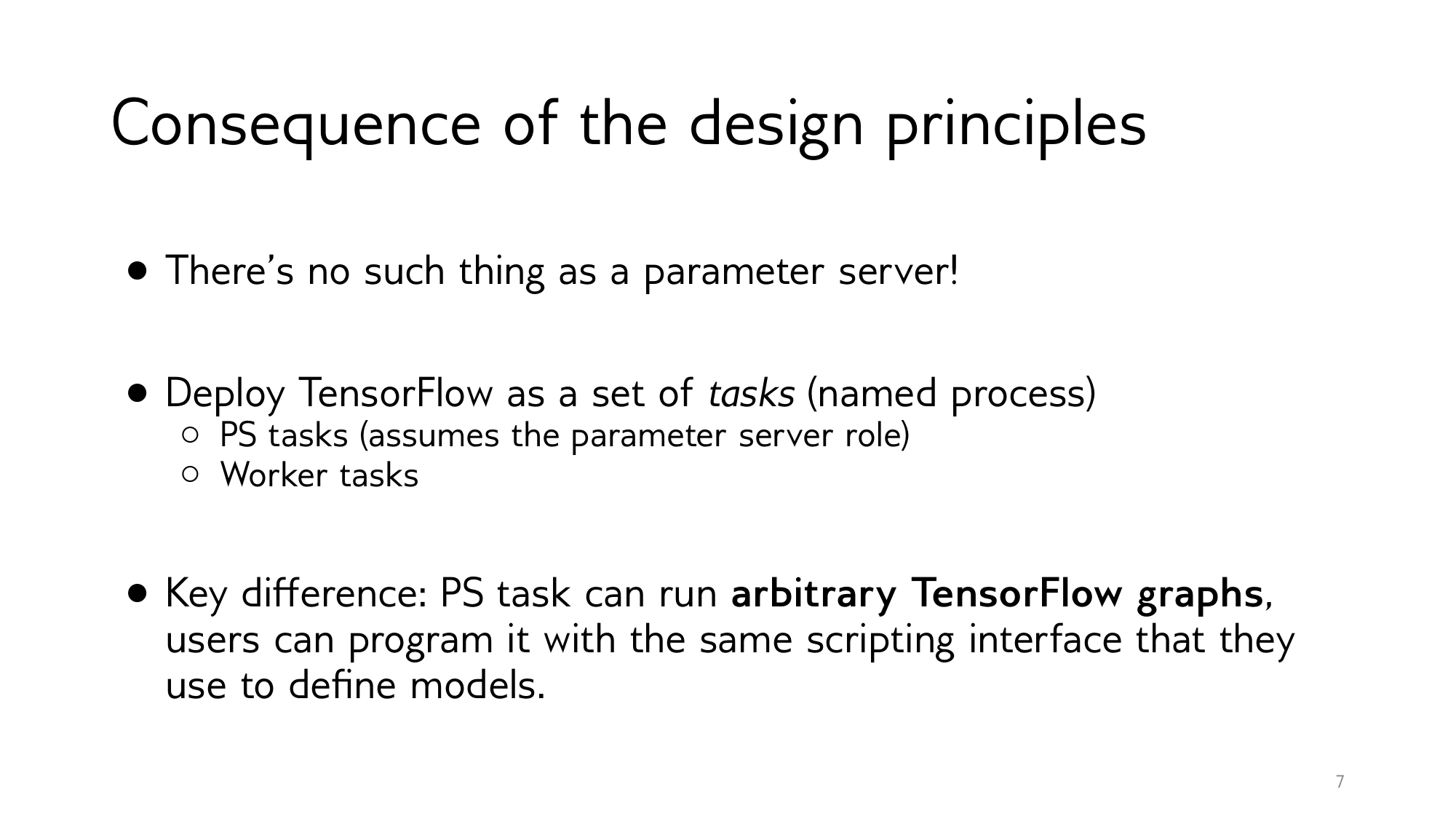

# Consequence of the design principles
There’s no such thing as a parameter server!

Deploy TensorFlow as a set of tasks (named process)
PS tasks (assumes the parameter server role)
Worker tasks

Key difference: PS task can run arbitrary TensorFlow graphs, users can program it with the same scripting interface that they use to define models.
7